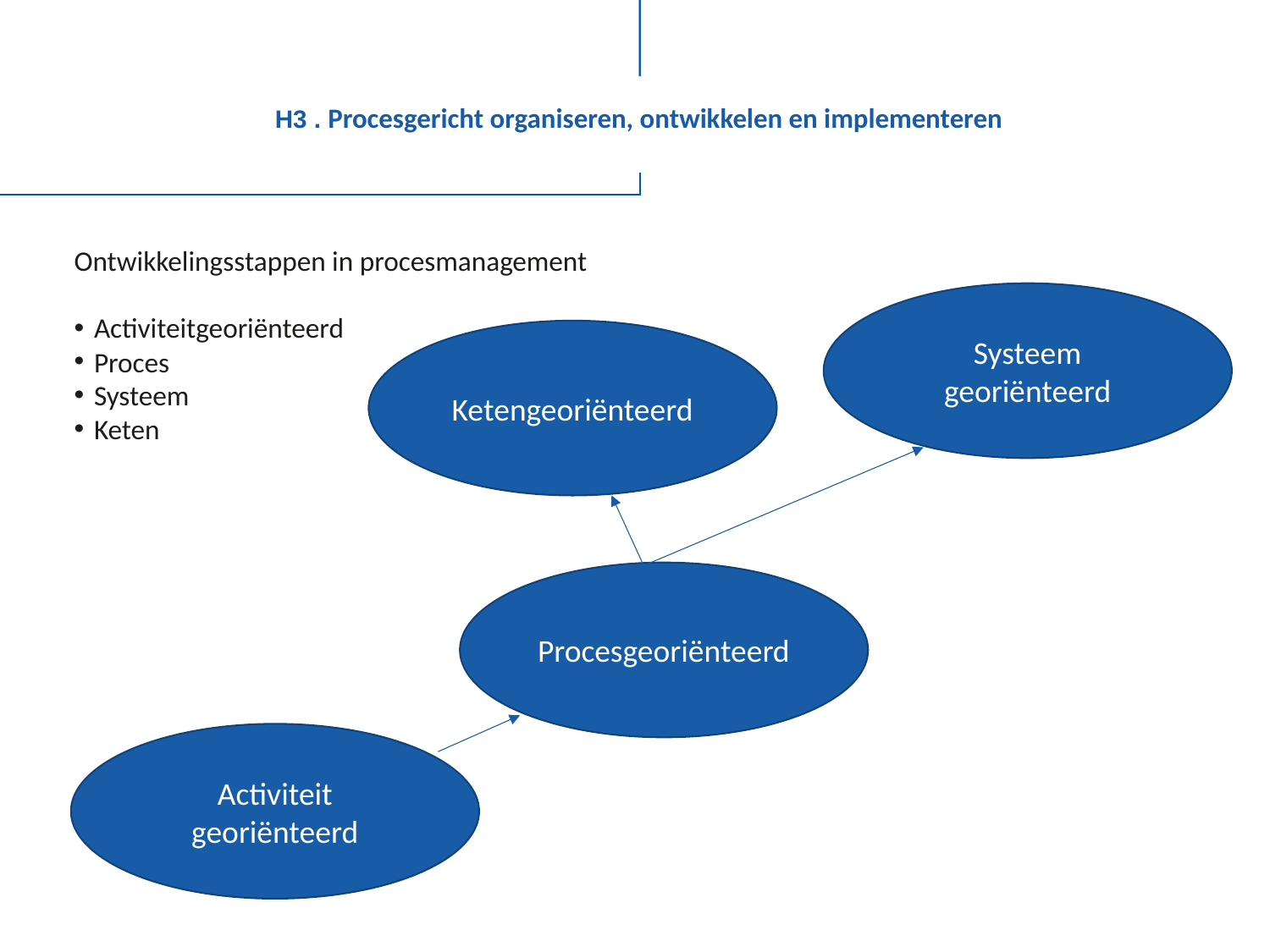

# H3 . Procesgericht organiseren, ontwikkelen en implementeren
Ontwikkelingsstappen in procesmanagement

Activiteitgeoriënteerd
Proces
Systeem
Keten

Systeem georiënteerd
Ketengeoriënteerd
Procesgeoriënteerd
Activiteit georiënteerd